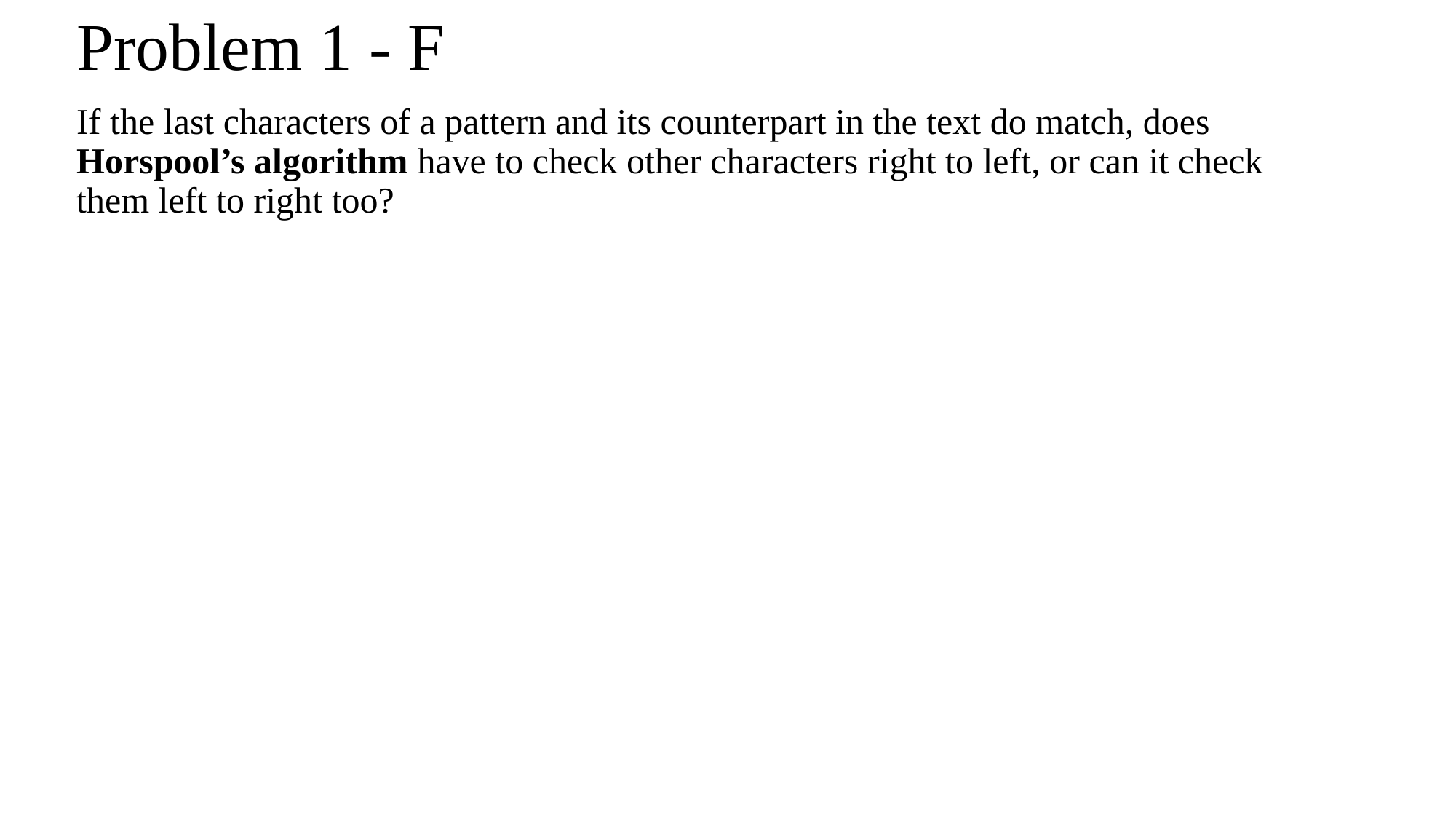

# Problem 1 - F
If the last characters of a pattern and its counterpart in the text do match, does Horspool’s algorithm have to check other characters right to left, or can it check them left to right too?